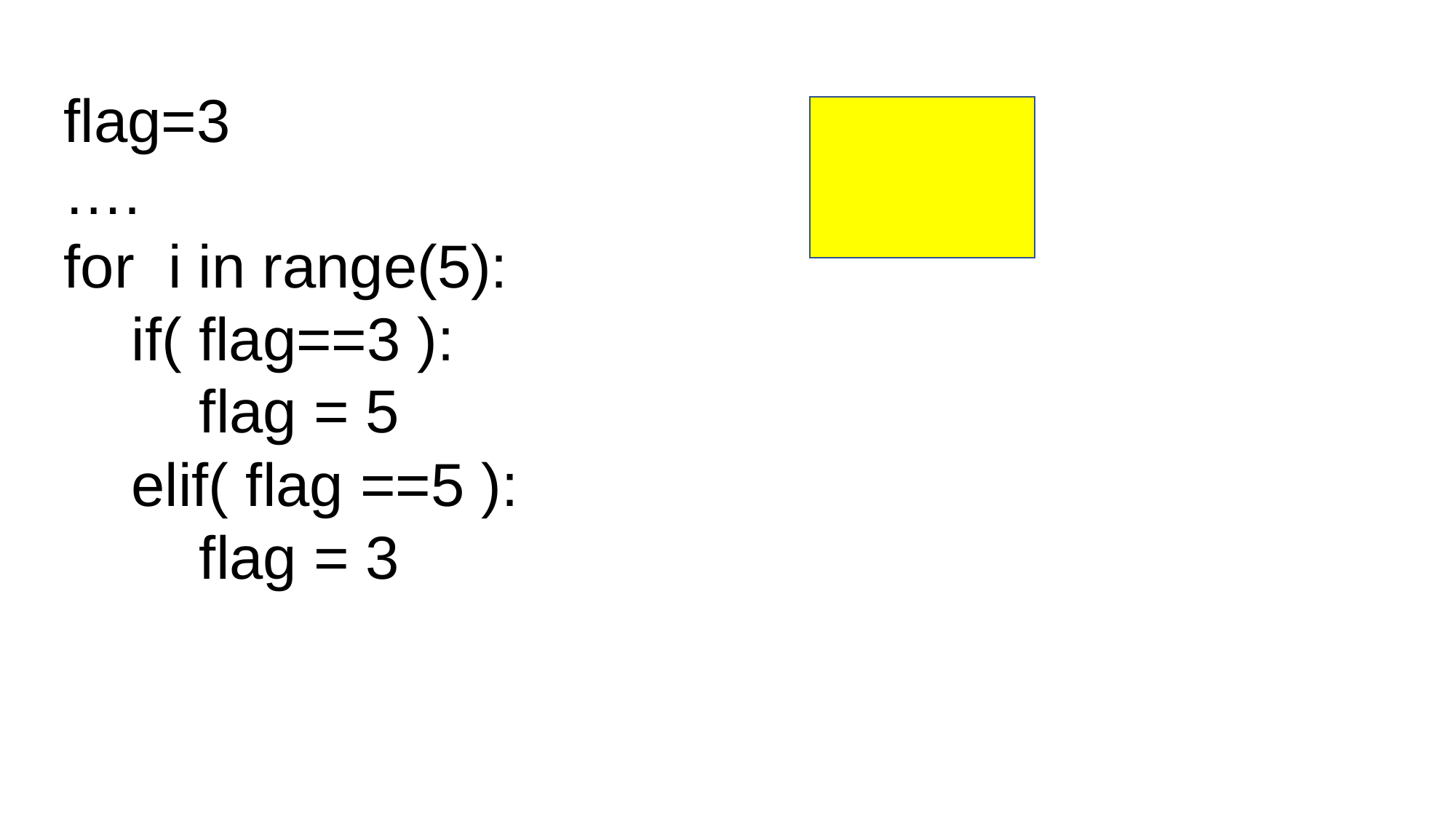

flag=3
….
for  i in range(5):
    if( flag==3 ):
        flag = 5
    elif( flag ==5 ):
        flag = 3